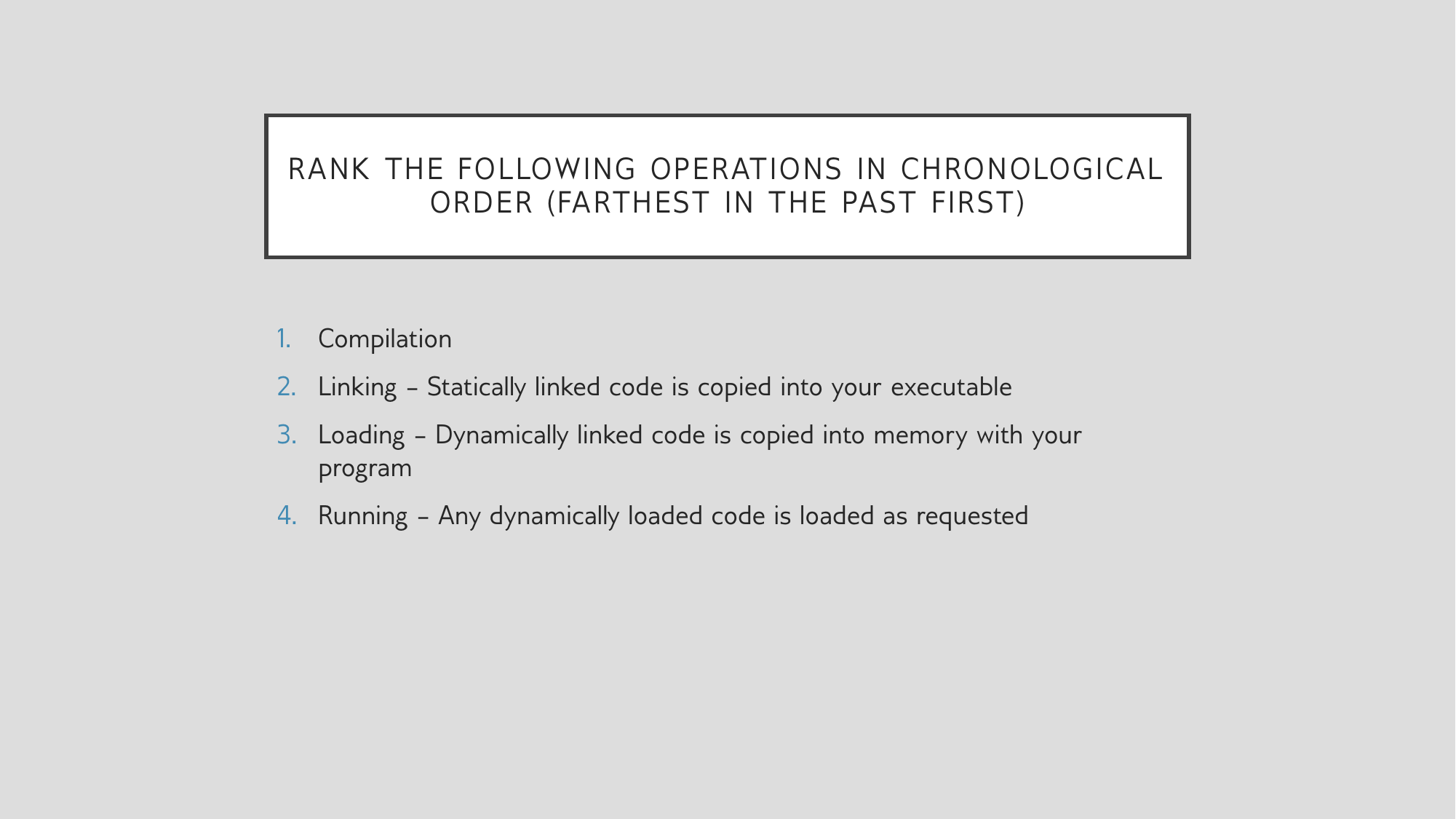

# Rank the following operations in chronological order (farthest in the past first)
Compilation
Linking – Statically linked code is copied into your executable
Loading – Dynamically linked code is copied into memory with your program
Running – Any dynamically loaded code is loaded as requested